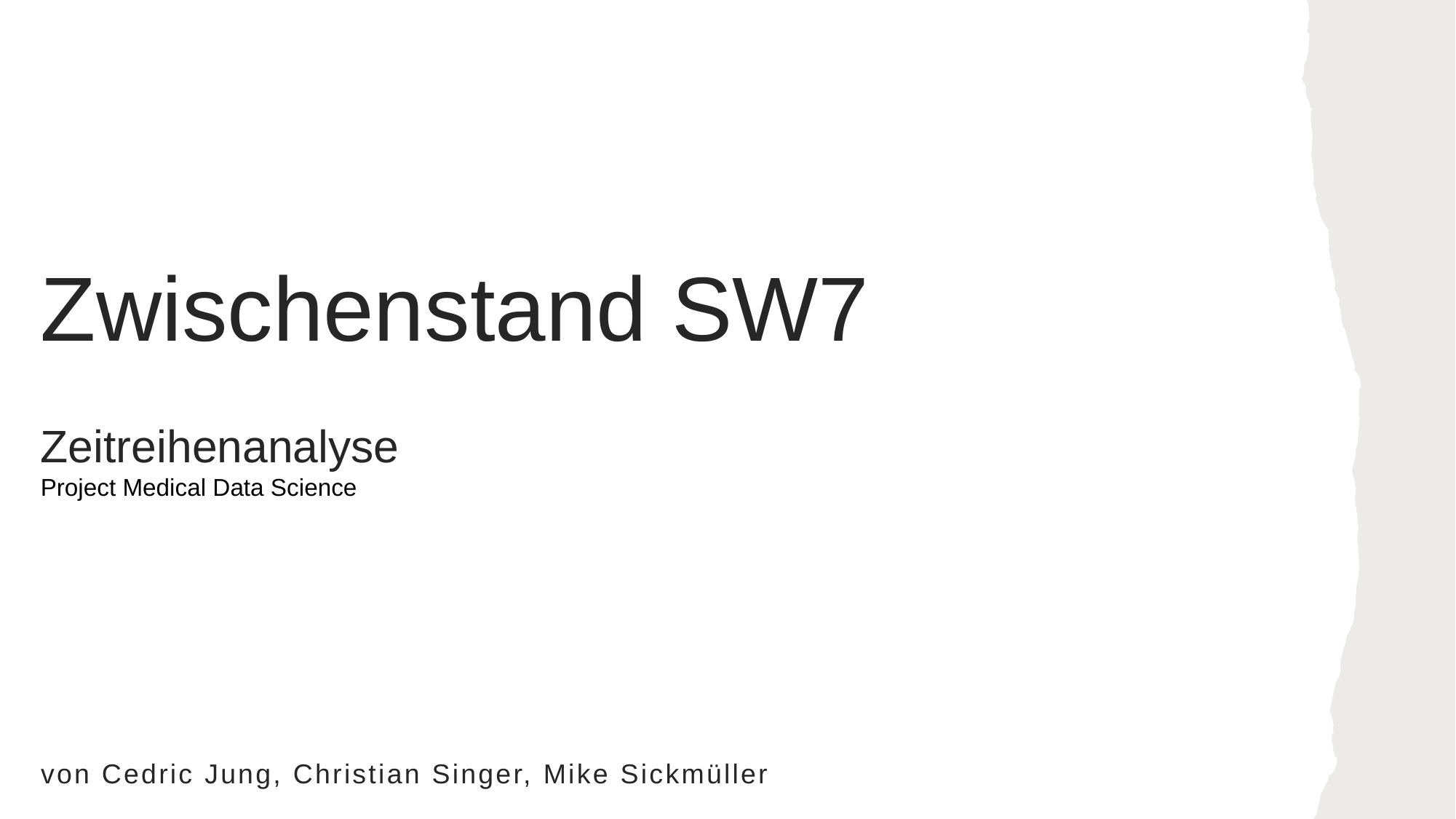

Zwischenstand SW7

Zeitreihenanalyse
Project Medical Data Science
von Cedric Jung, Christian Singer, Mike Sickmüller